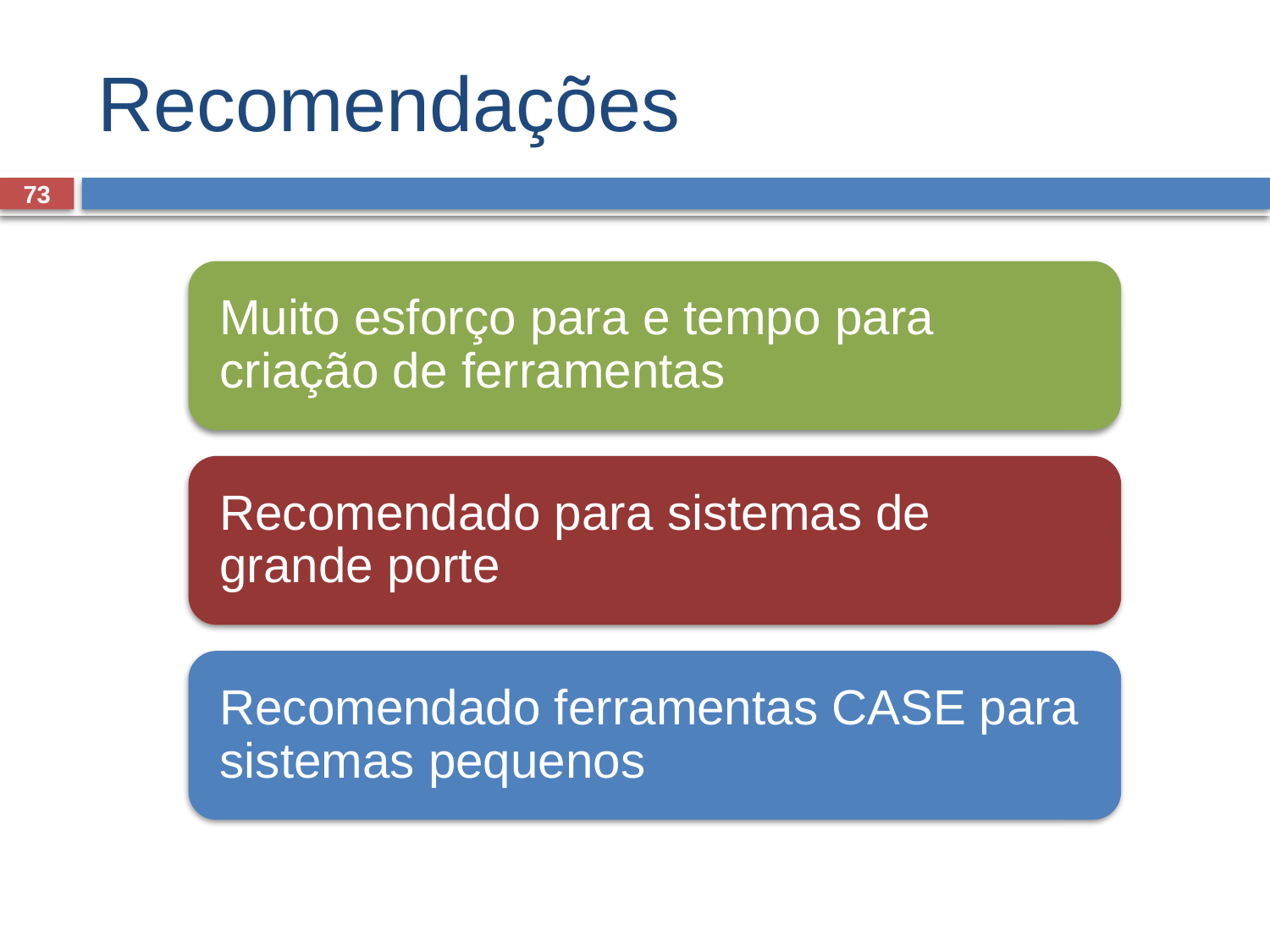

# Recomendações
73
Muito esforço para e tempo para criação de ferramentas
Recomendado para sistemas de grande porte
Recomendado ferramentas CASE para sistemas pequenos